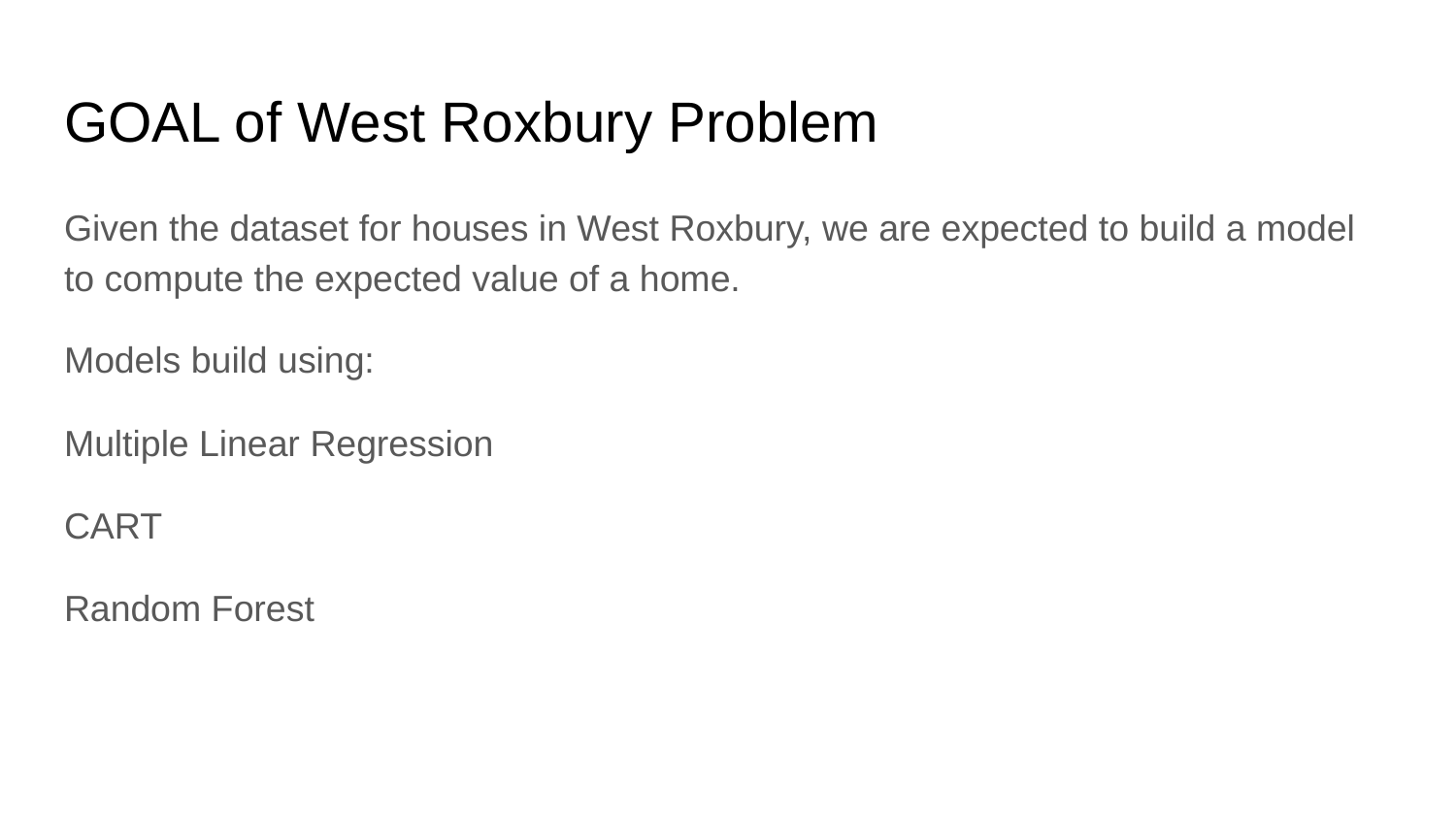

# GOAL of West Roxbury Problem
Given the dataset for houses in West Roxbury, we are expected to build a model to compute the expected value of a home.
Models build using:
Multiple Linear Regression
CART
Random Forest